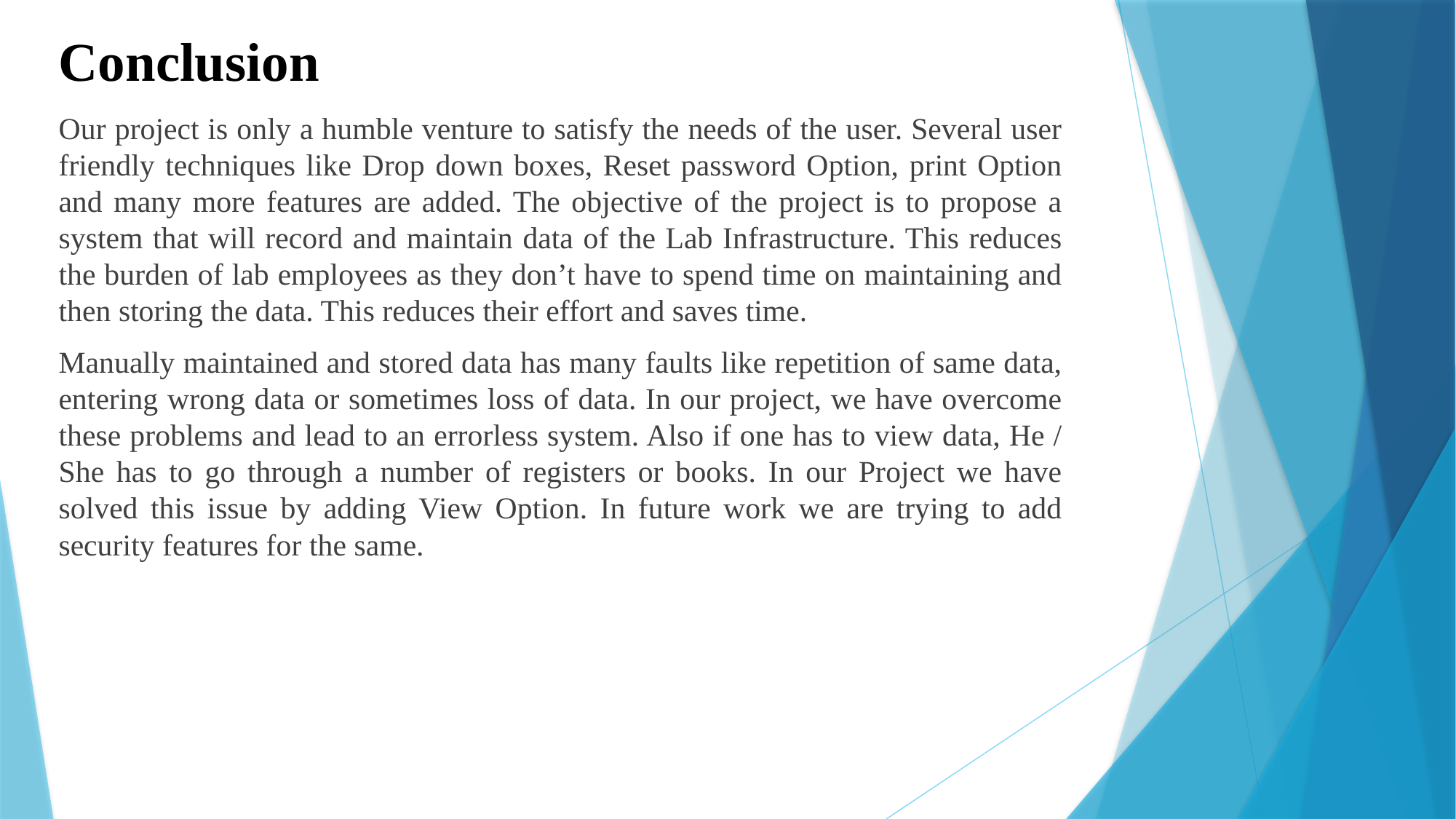

# Conclusion
Our project is only a humble venture to satisfy the needs of the user. Several user friendly techniques like Drop down boxes, Reset password Option, print Option and many more features are added. The objective of the project is to propose a system that will record and maintain data of the Lab Infrastructure. This reduces the burden of lab employees as they don’t have to spend time on maintaining and then storing the data. This reduces their effort and saves time.
Manually maintained and stored data has many faults like repetition of same data, entering wrong data or sometimes loss of data. In our project, we have overcome these problems and lead to an errorless system. Also if one has to view data, He / She has to go through a number of registers or books. In our Project we have solved this issue by adding View Option. In future work we are trying to add security features for the same.